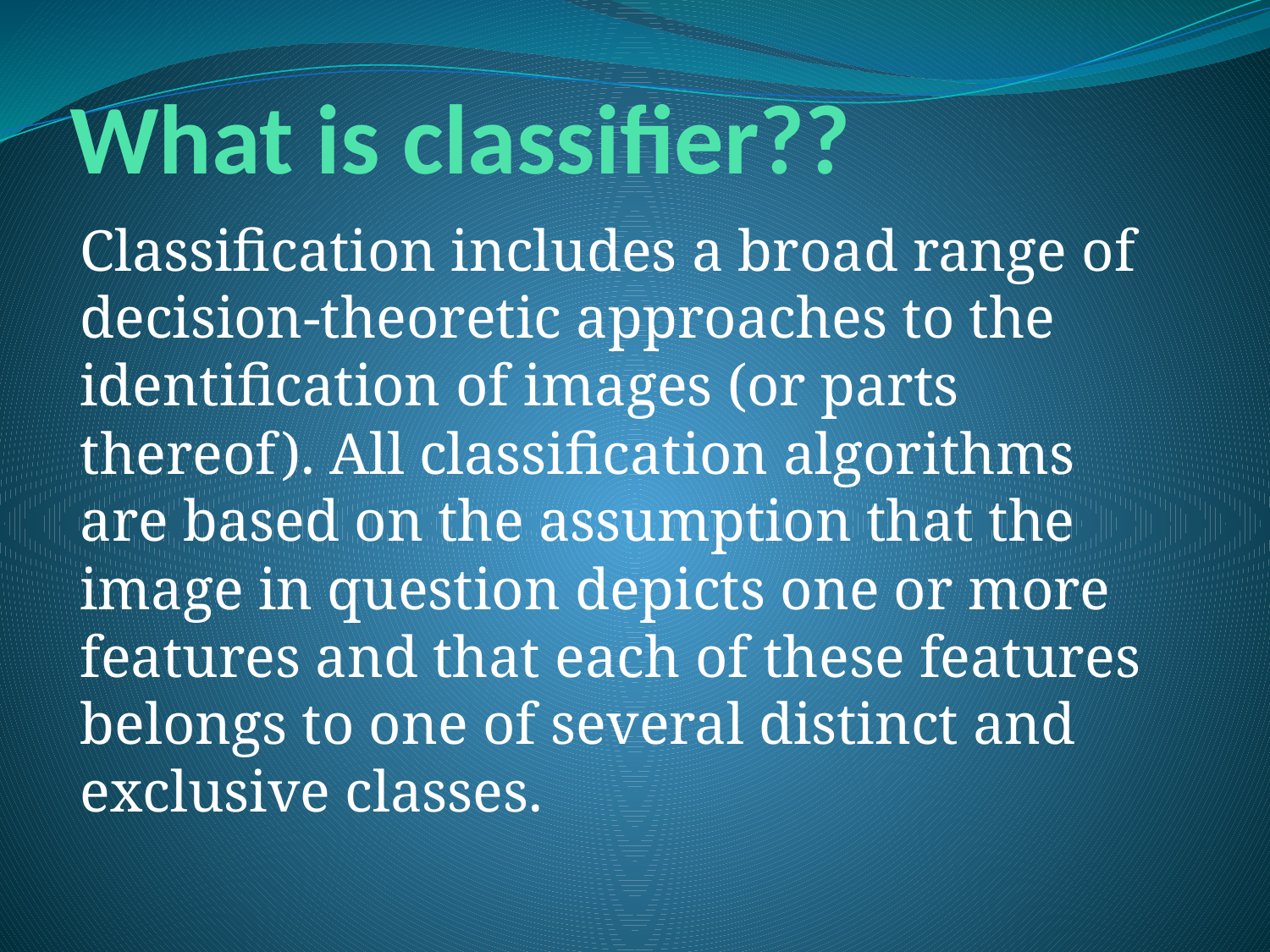

# What is classifier??
Classification includes a broad range of decision-theoretic approaches to the identification of images (or parts thereof). All classification algorithms are based on the assumption that the image in question depicts one or more features and that each of these features belongs to one of several distinct and exclusive classes.